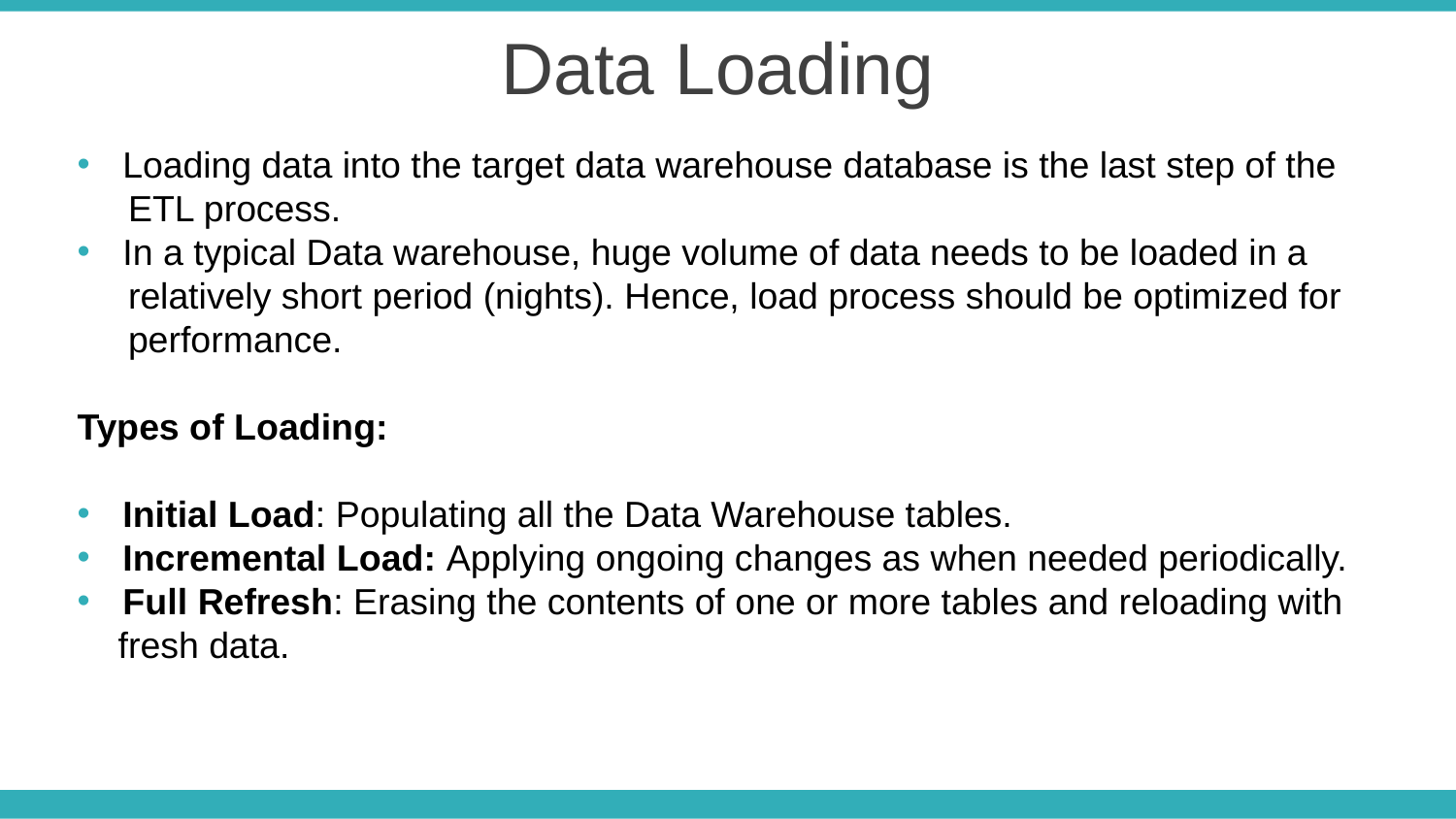

Data Loading
Loading data into the target data warehouse database is the last step of the
     ETL process.
In a typical Data warehouse, huge volume of data needs to be loaded in a
     relatively short period (nights). Hence, load process should be optimized for
     performance.

Types of Loading:

Initial Load: Populating all the Data Warehouse tables.
Incremental Load: Applying ongoing changes as when needed periodically.
Full Refresh: Erasing the contents of one or more tables and reloading with
    fresh data.